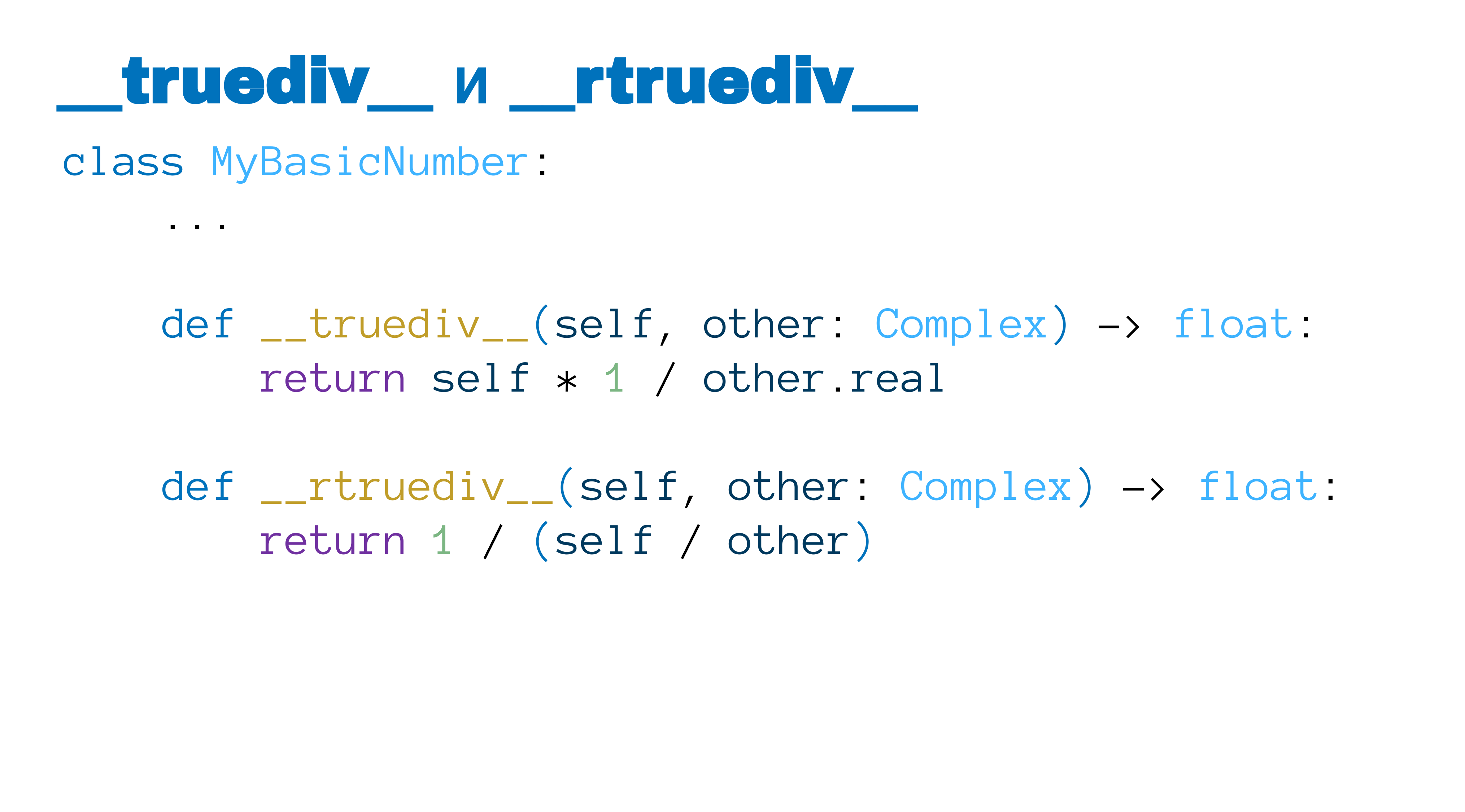

# __truediv__ и __rtruediv__
class MyBasicNumber:
    ...

    def __truediv__(self, other: Complex) -> float:
        return self * 1 / other.real

    def __rtruediv__(self, other: Complex) -> float:
        return 1 / (self / other)
35